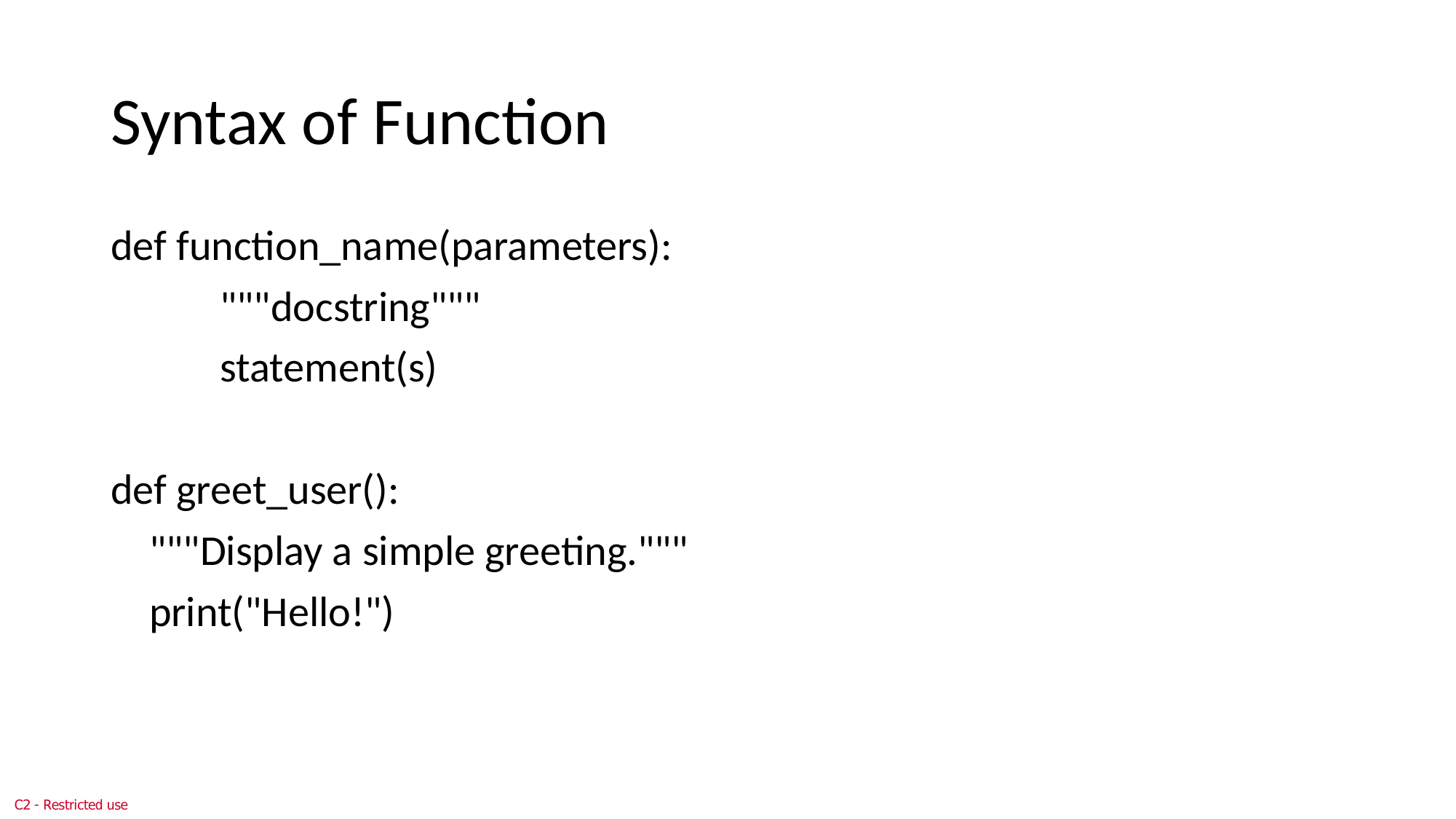

# Syntax of Function
def function_name(parameters):
	"""docstring"""
	statement(s)

def greet_user():
    """Display a simple greeting."""
    print("Hello!")